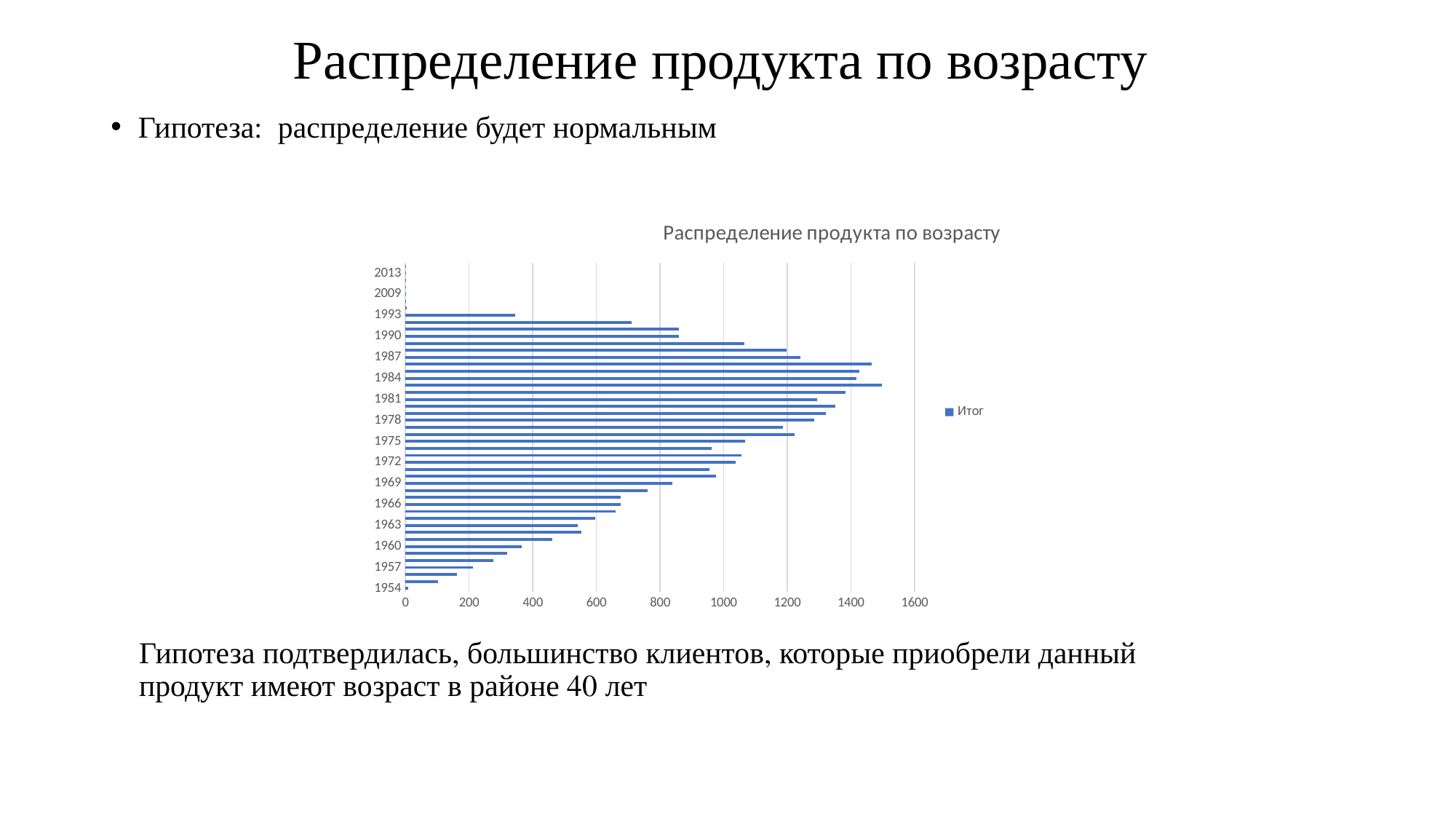

# Распределение продукта по возрасту
Гипотеза:  распределение будет нормальным

### Chart: Распределение продукта по возрасту

| Category | Итог |
|---|---|
| 1954 | 9.0 |
| 1955 | 102.0 |
| 1956 | 161.0 |
| 1957 | 213.0 |
| 1958 | 276.0 |
| 1959 | 320.0 |
| 1960 | 366.0 |
| 1961 | 462.0 |
| 1962 | 552.0 |
| 1963 | 542.0 |
| 1964 | 596.0 |
| 1965 | 661.0 |
| 1966 | 677.0 |
| 1967 | 676.0 |
| 1968 | 762.0 |
| 1969 | 838.0 |
| 1970 | 975.0 |
| 1971 | 956.0 |
| 1972 | 1038.0 |
| 1973 | 1056.0 |
| 1974 | 961.0 |
| 1975 | 1067.0 |
| 1976 | 1222.0 |
| 1977 | 1186.0 |
| 1978 | 1284.0 |
| 1979 | 1320.0 |
| 1980 | 1350.0 |
| 1981 | 1293.0 |
| 1982 | 1382.0 |
| 1983 | 1498.0 |
| 1984 | 1418.0 |
| 1985 | 1426.0 |
| 1986 | 1466.0 |
| 1987 | 1242.0 |
| 1988 | 1198.0 |
| 1989 | 1066.0 |
| 1990 | 858.0 |
| 1991 | 859.0 |
| 1992 | 711.0 |
| 1993 | 344.0 |
| 1994 | 5.0 |
| 2002 | 1.0 |
| 2009 | 2.0 |
| 2010 | 1.0 |
| 2012 | 1.0 |
| 2013 | 2.0 |
| #ЗНАЧ! | 1.0 |
Гипотеза подтвердилась, большинство клиентов, которые приобрели данный продукт имеют возраст в районе 40 лет